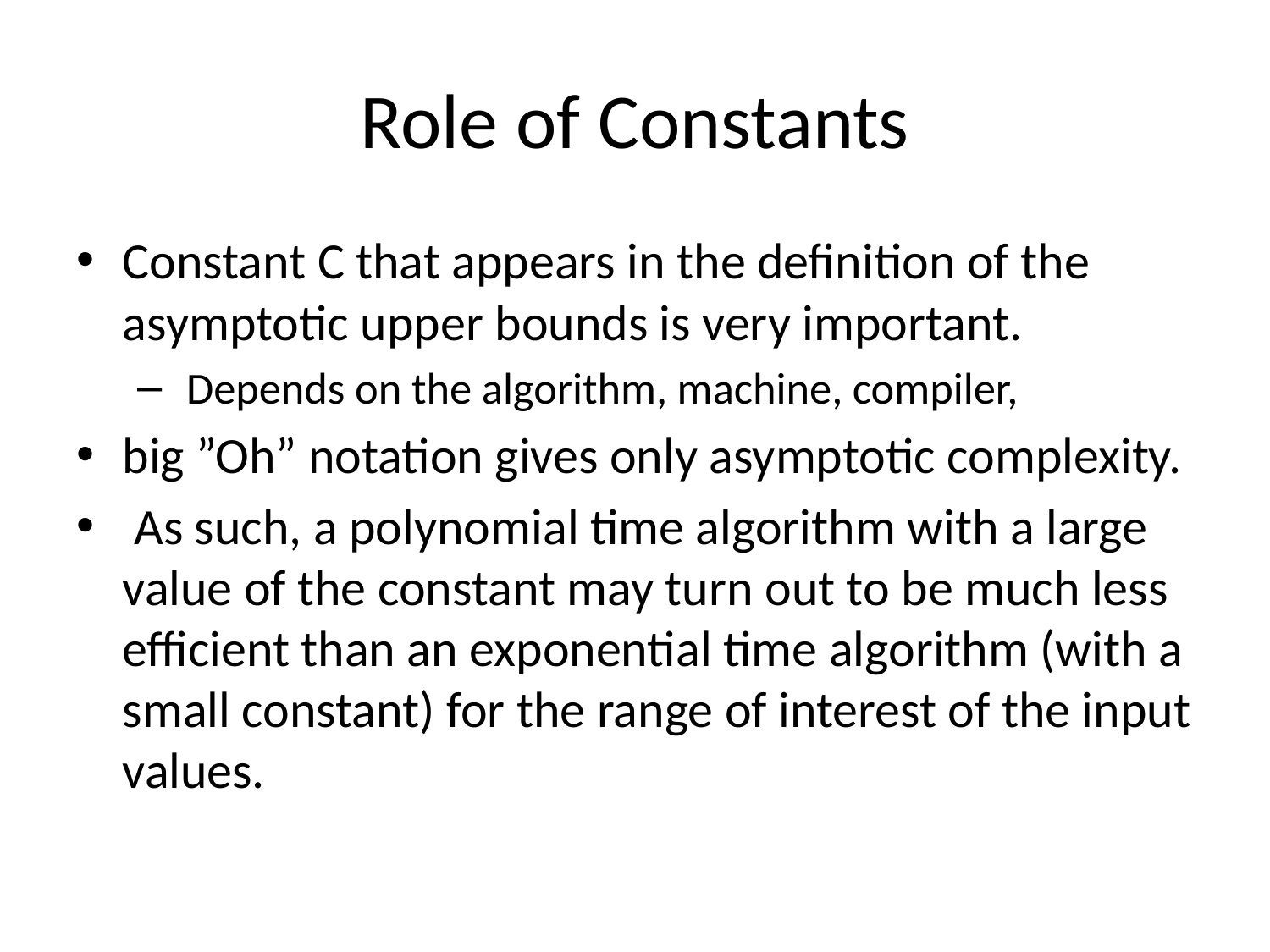

# Role of Constants
Constant C that appears in the definition of the asymptotic upper bounds is very important.
 Depends on the algorithm, machine, compiler,
big ”Oh” notation gives only asymptotic complexity.
 As such, a polynomial time algorithm with a large value of the constant may turn out to be much less efficient than an exponential time algorithm (with a small constant) for the range of interest of the input values.